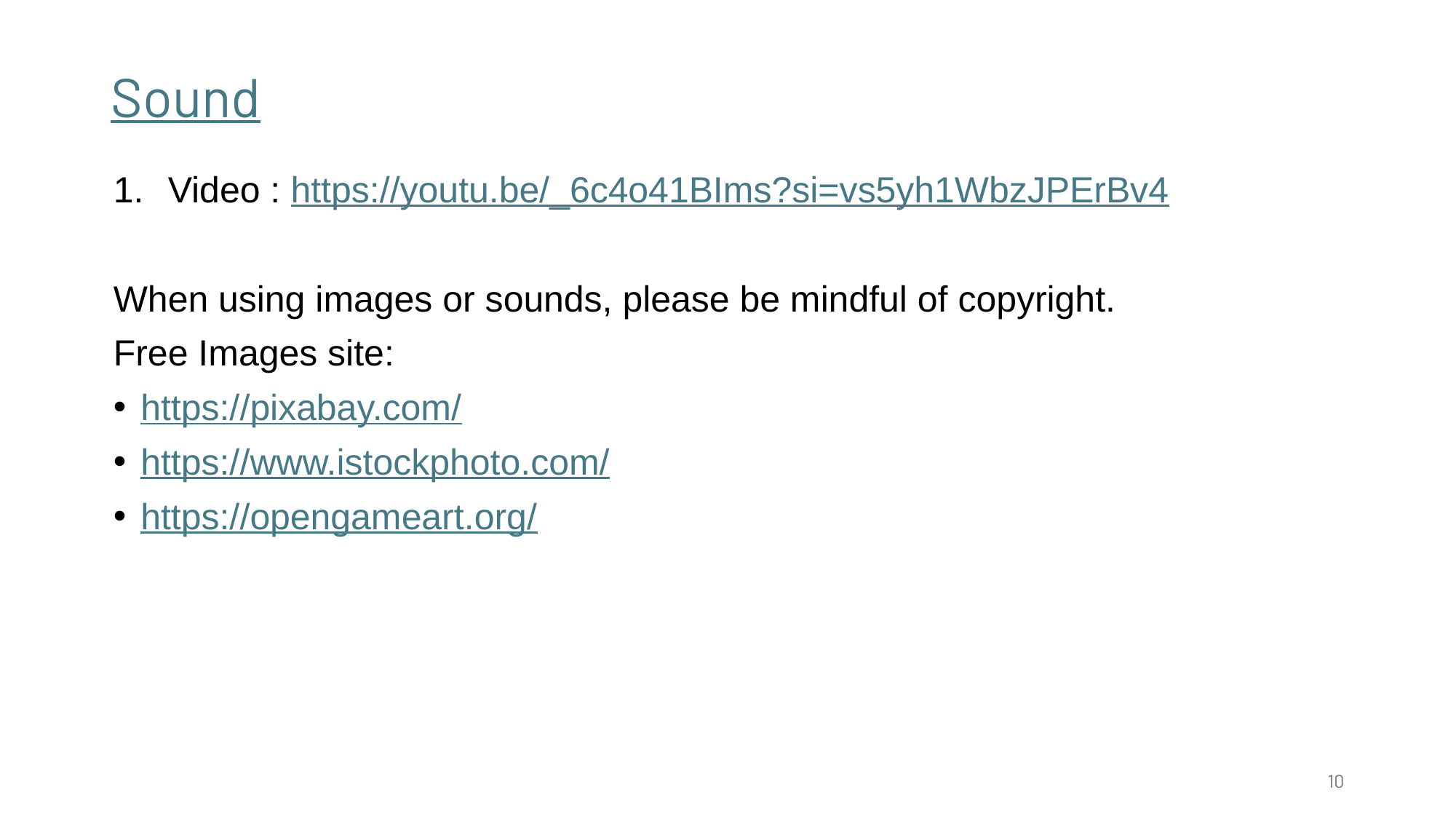

# Sound
Video : https://youtu.be/_6c4o41BIms?si=vs5yh1WbzJPErBv4

When using images or sounds, please be mindful of copyright.
Free Images site:
https://pixabay.com/
https://www.istockphoto.com/
https://opengameart.org/

10